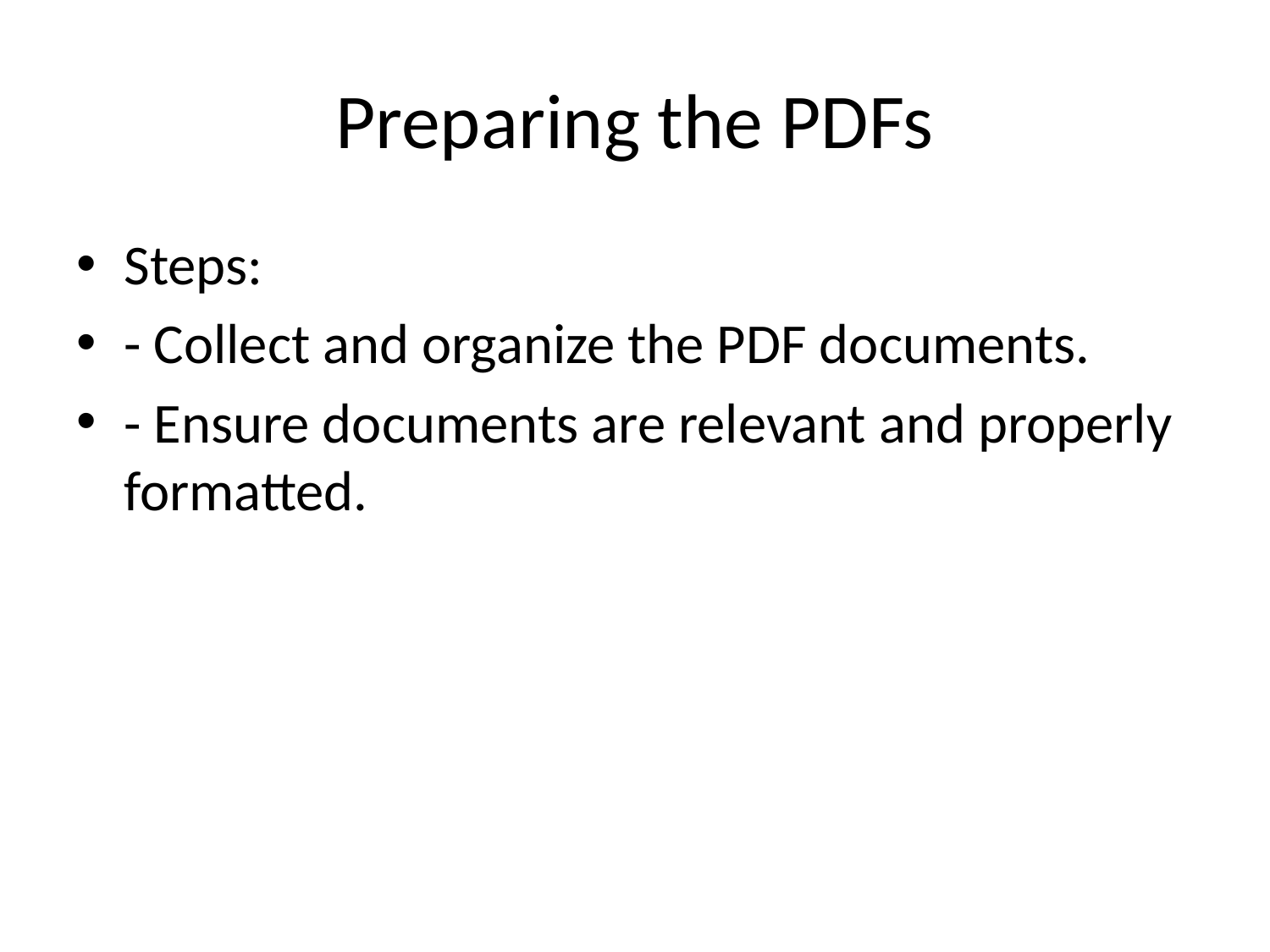

# Preparing the PDFs
Steps:
- Collect and organize the PDF documents.
- Ensure documents are relevant and properly formatted.